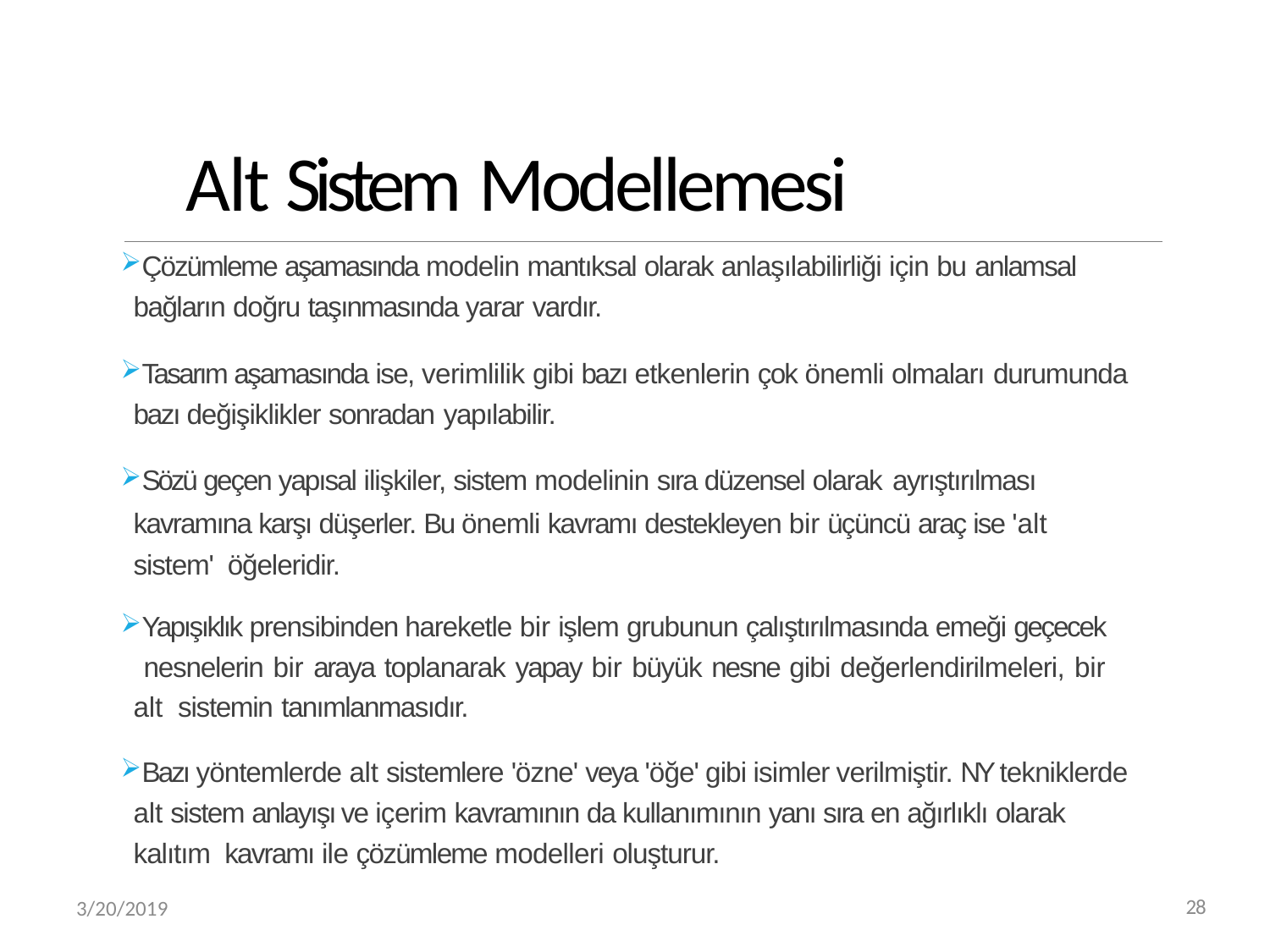

# Alt Sistem Modellemesi
Çözümleme aşamasında modelin mantıksal olarak anlaşılabilirliği için bu anlamsal
bağların doğru taşınmasında yarar vardır.

Tasarım aşamasında ise, verimlilik gibi bazı etkenlerin çok önemli olmaları durumunda
bazı değişiklikler sonradan yapılabilir.

Sözü geçen yapısal ilişkiler, sistem modelinin sıra düzensel olarak ayrıştırılması
kavramına karşı düşerler. Bu önemli kavramı destekleyen bir üçüncü araç ise 'alt sistem'  öğeleridir.
Yapışıklık prensibinden hareketle bir işlem grubunun çalıştırılmasında emeği geçecek  nesnelerin bir araya toplanarak yapay bir büyük nesne gibi değerlendirilmeleri, bir alt  sistemin tanımlanmasıdır.
Bazı yöntemlerde alt sistemlere 'özne' veya 'öğe' gibi isimler verilmiştir. NY tekniklerde  alt sistem anlayışı ve içerim kavramının da kullanımının yanı sıra en ağırlıklı olarak kalıtım  kavramı ile çözümleme modelleri oluşturur.

3/20/2019
28